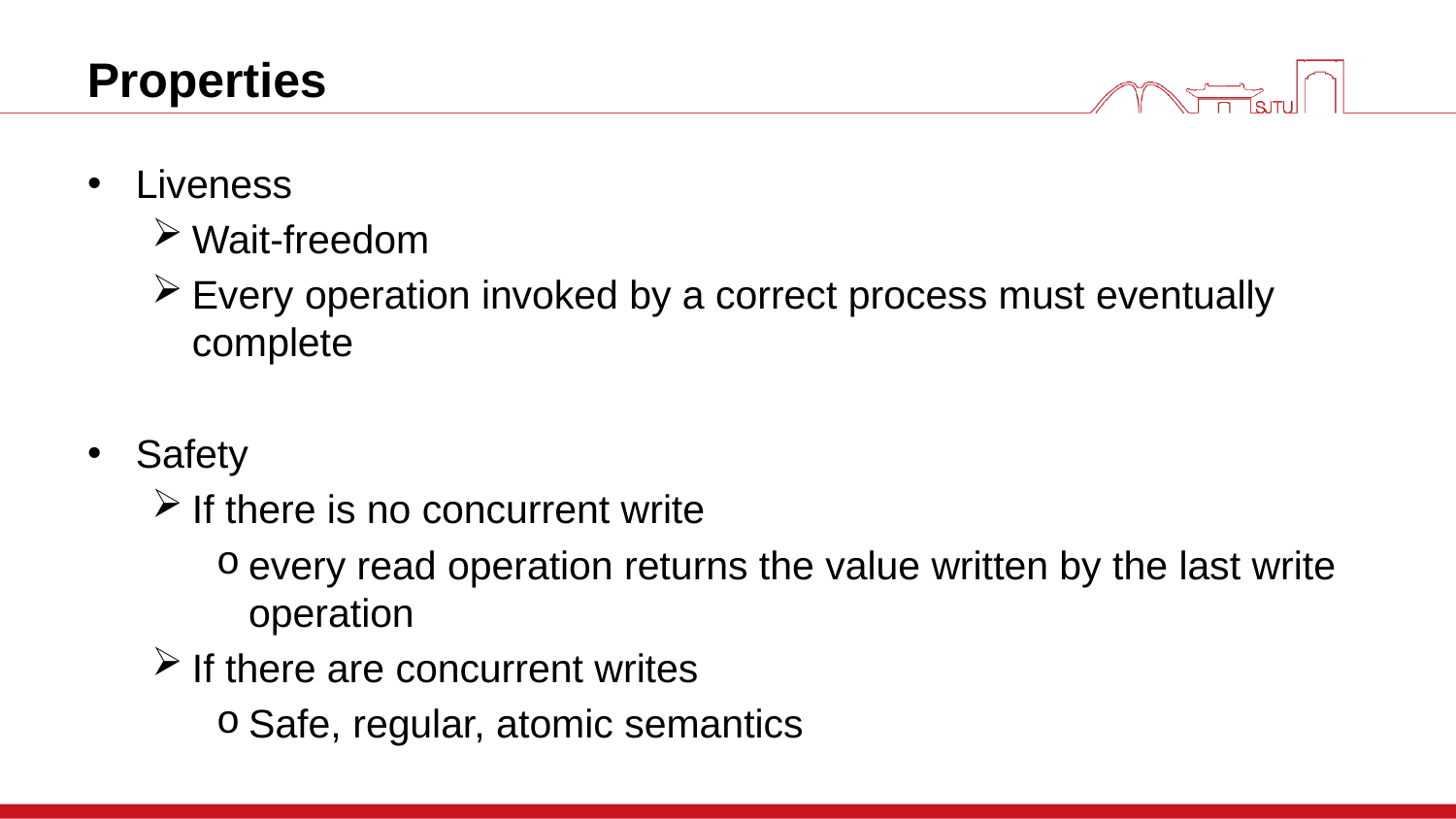

# Properties
Liveness
Wait-freedom
Every operation invoked by a correct process must eventually complete

Safety
If there is no concurrent write
every read operation returns the value written by the last write operation
If there are concurrent writes
Safe, regular, atomic semantics